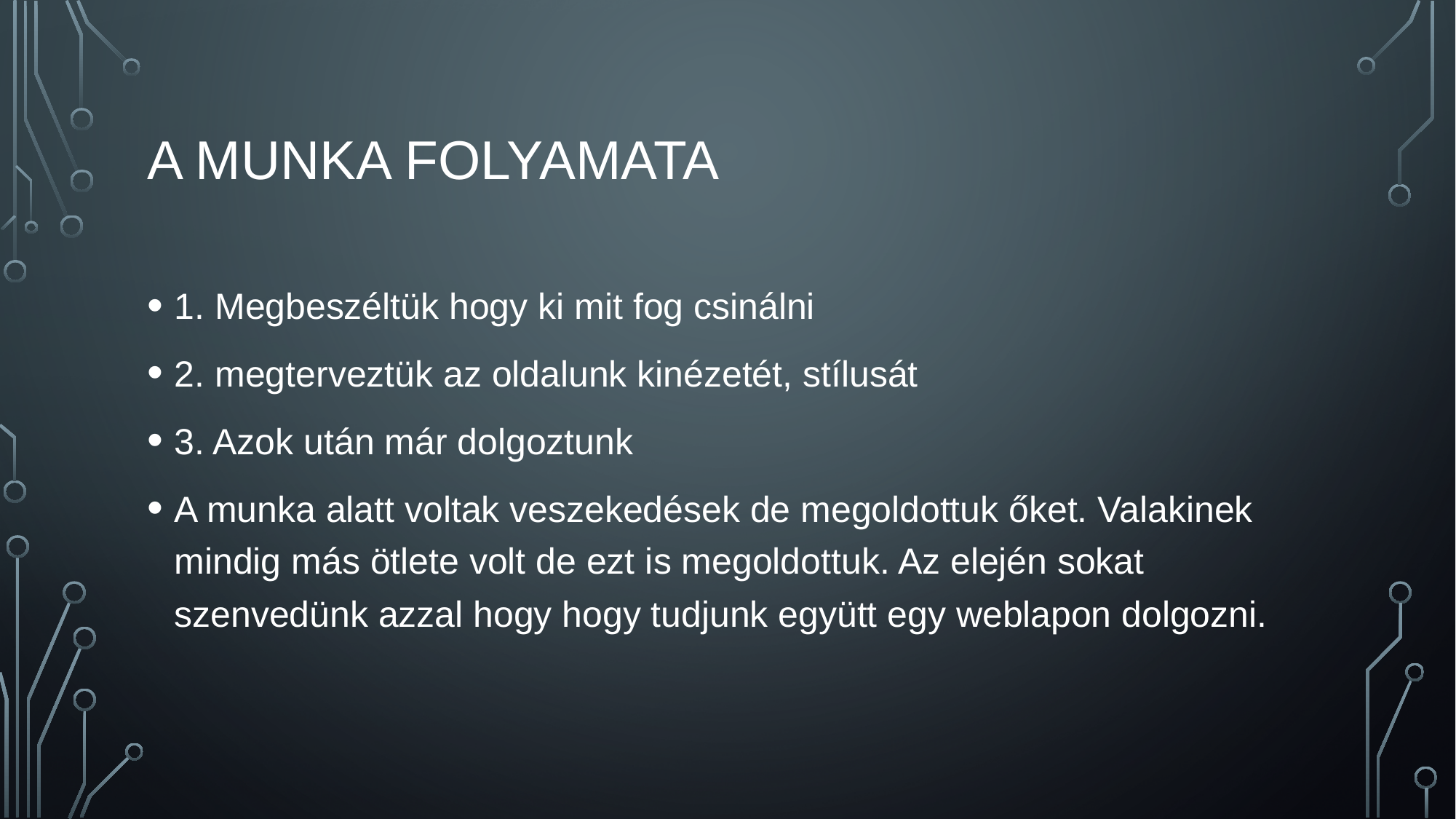

# A munka folyamata
1. Megbeszéltük hogy ki mit fog csinálni
2. megterveztük az oldalunk kinézetét, stílusát
3. Azok után már dolgoztunk
A munka alatt voltak veszekedések de megoldottuk őket. Valakinek mindig más ötlete volt de ezt is megoldottuk. Az elején sokat szenvedünk azzal hogy hogy tudjunk együtt egy weblapon dolgozni.